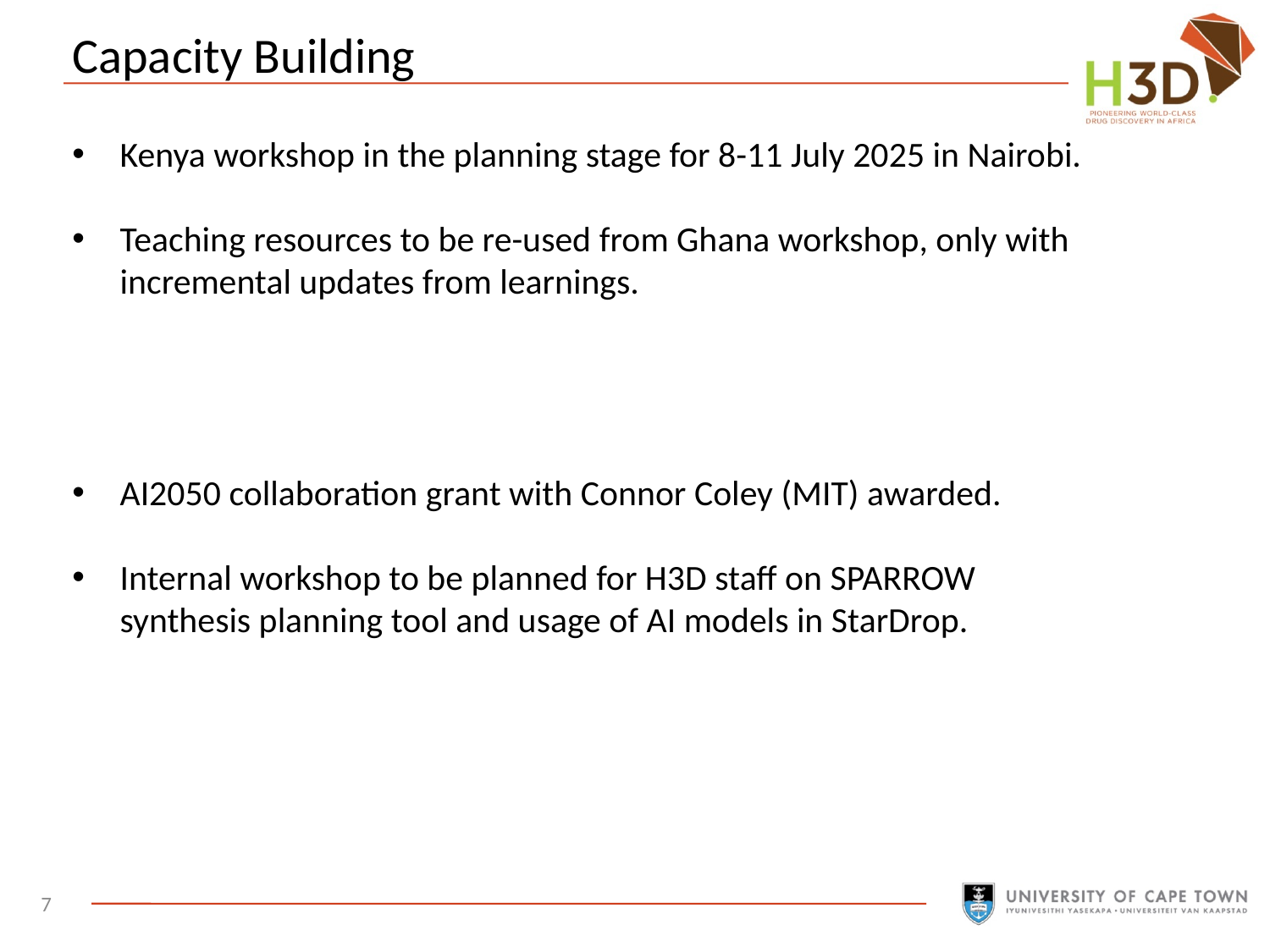

# Capacity Building
Kenya workshop in the planning stage for 8-11 July 2025 in Nairobi.

Teaching resources to be re-used from Ghana workshop, only with incremental updates from learnings.

AI2050 collaboration grant with Connor Coley (MIT) awarded.

Internal workshop to be planned for H3D staff on SPARROW synthesis planning tool and usage of AI models in StarDrop.

7